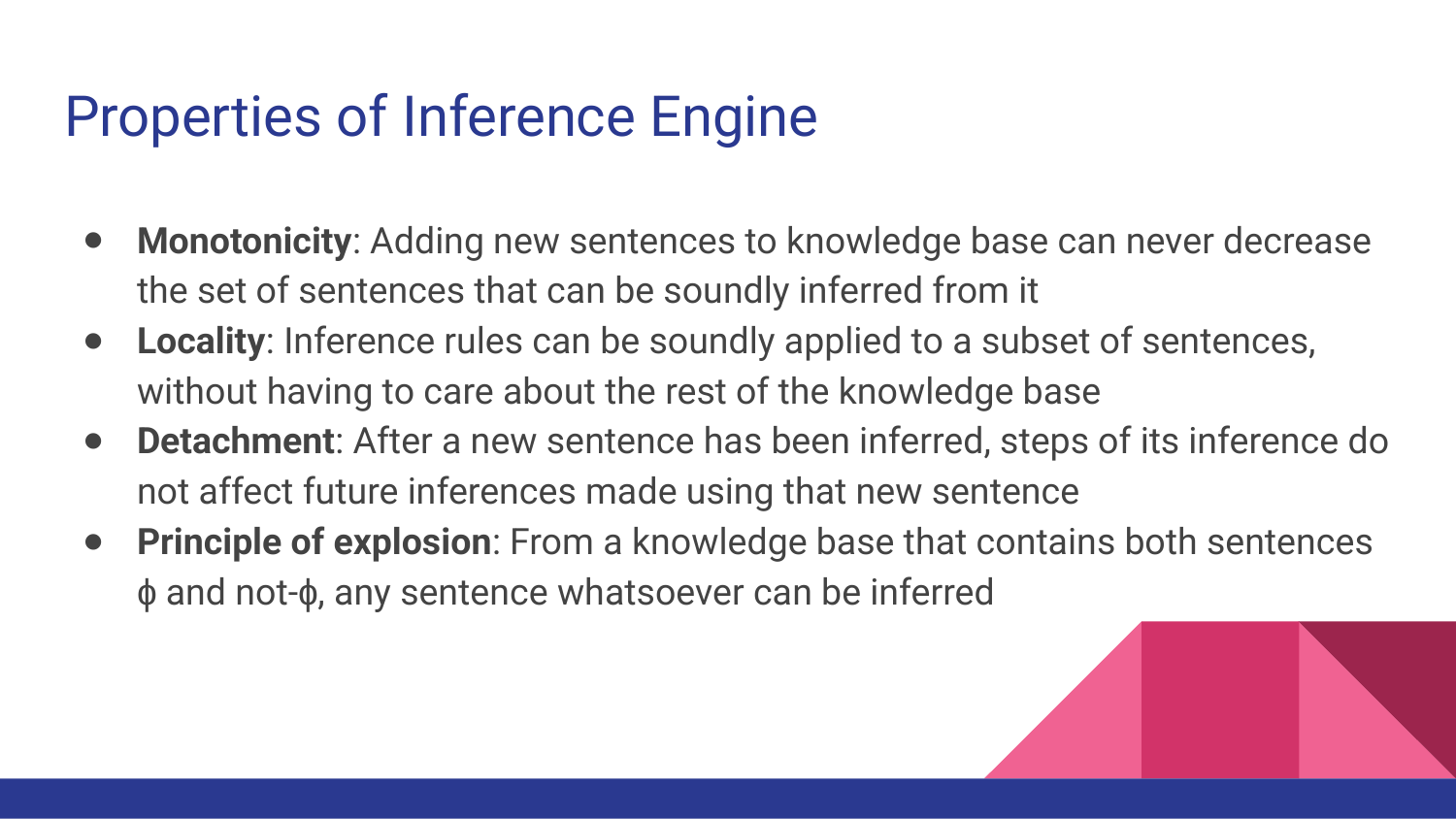

# Properties of Inference Engine
Monotonicity: Adding new sentences to knowledge base can never decrease the set of sentences that can be soundly inferred from it
Locality: Inference rules can be soundly applied to a subset of sentences, without having to care about the rest of the knowledge base
Detachment: After a new sentence has been inferred, steps of its inference do not affect future inferences made using that new sentence
Principle of explosion: From a knowledge base that contains both sentences ɸ and not-ɸ, any sentence whatsoever can be inferred